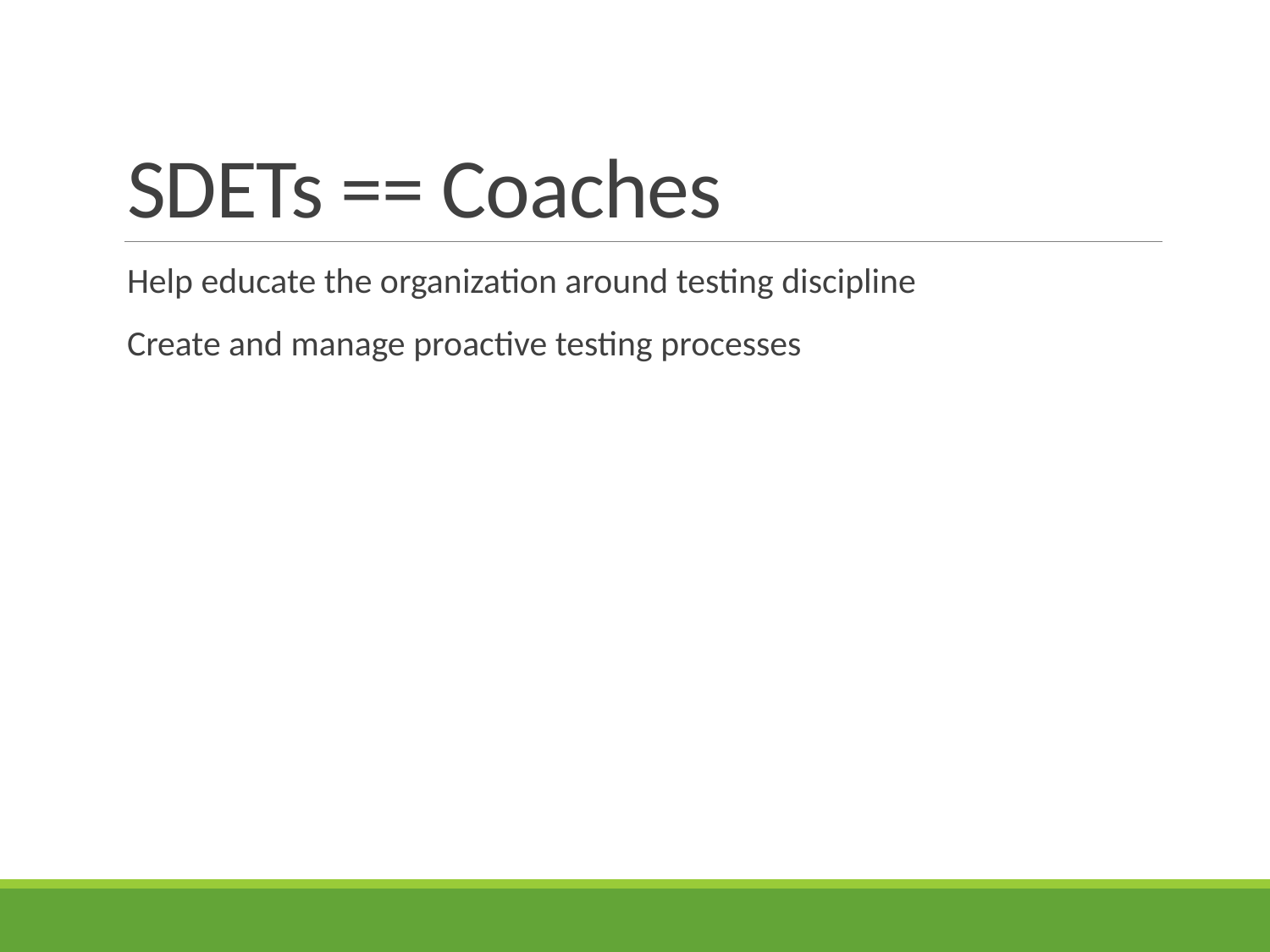

# SDETs == Coaches
Help educate the organization around testing discipline
Create and manage proactive testing processes